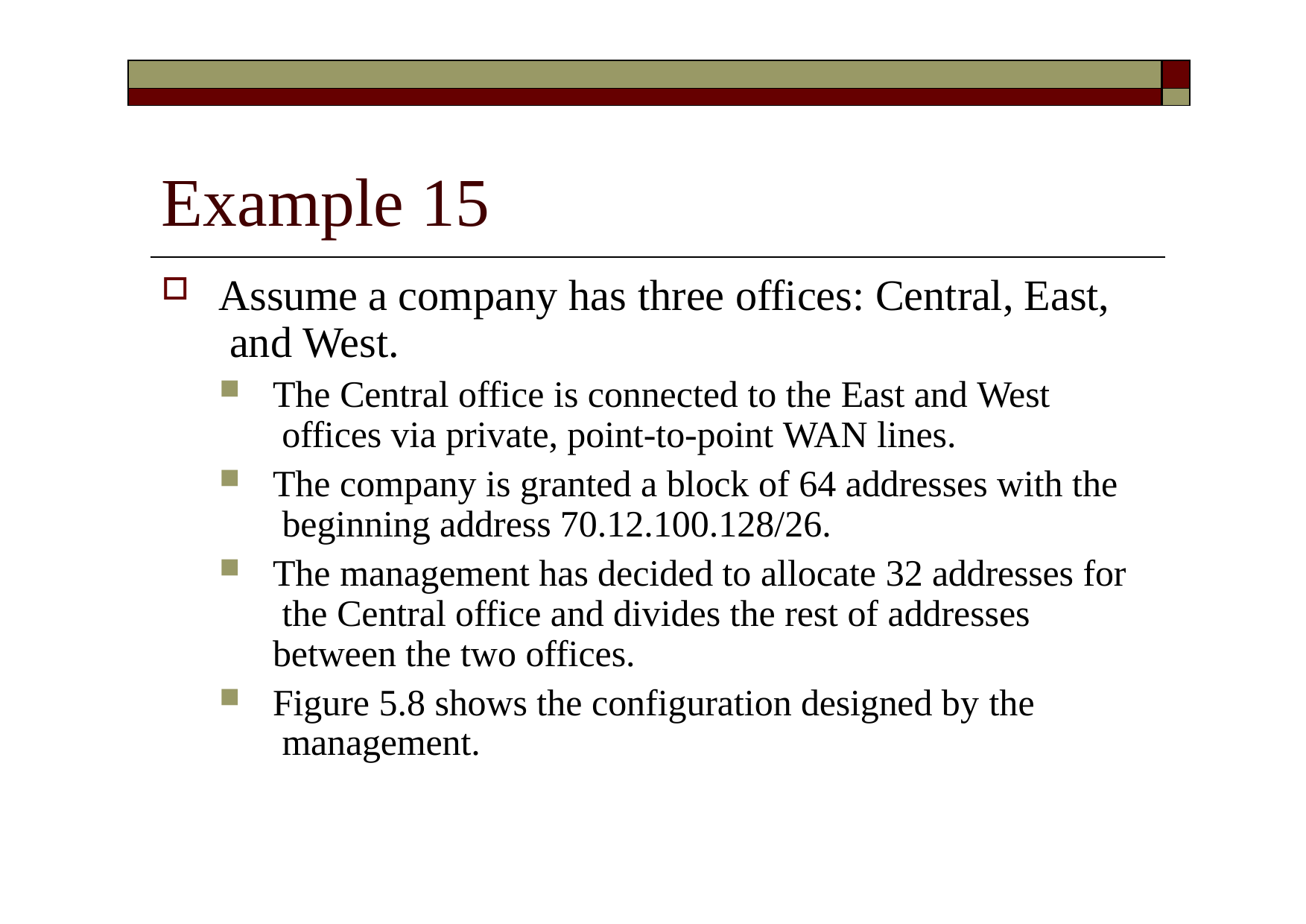

|  |  |
| --- | --- |
|  |  |
# Example 15
Assume a company has three offices: Central, East,  and West.
The Central office is connected to the East and West  offices via private, point-to-point WAN lines.
The company is granted a block of 64 addresses with the  beginning address 70.12.100.128/26.
The management has decided to allocate 32 addresses for  the Central office and divides the rest of addresses  between the two offices.
Figure 5.8 shows the configuration designed by the  management.